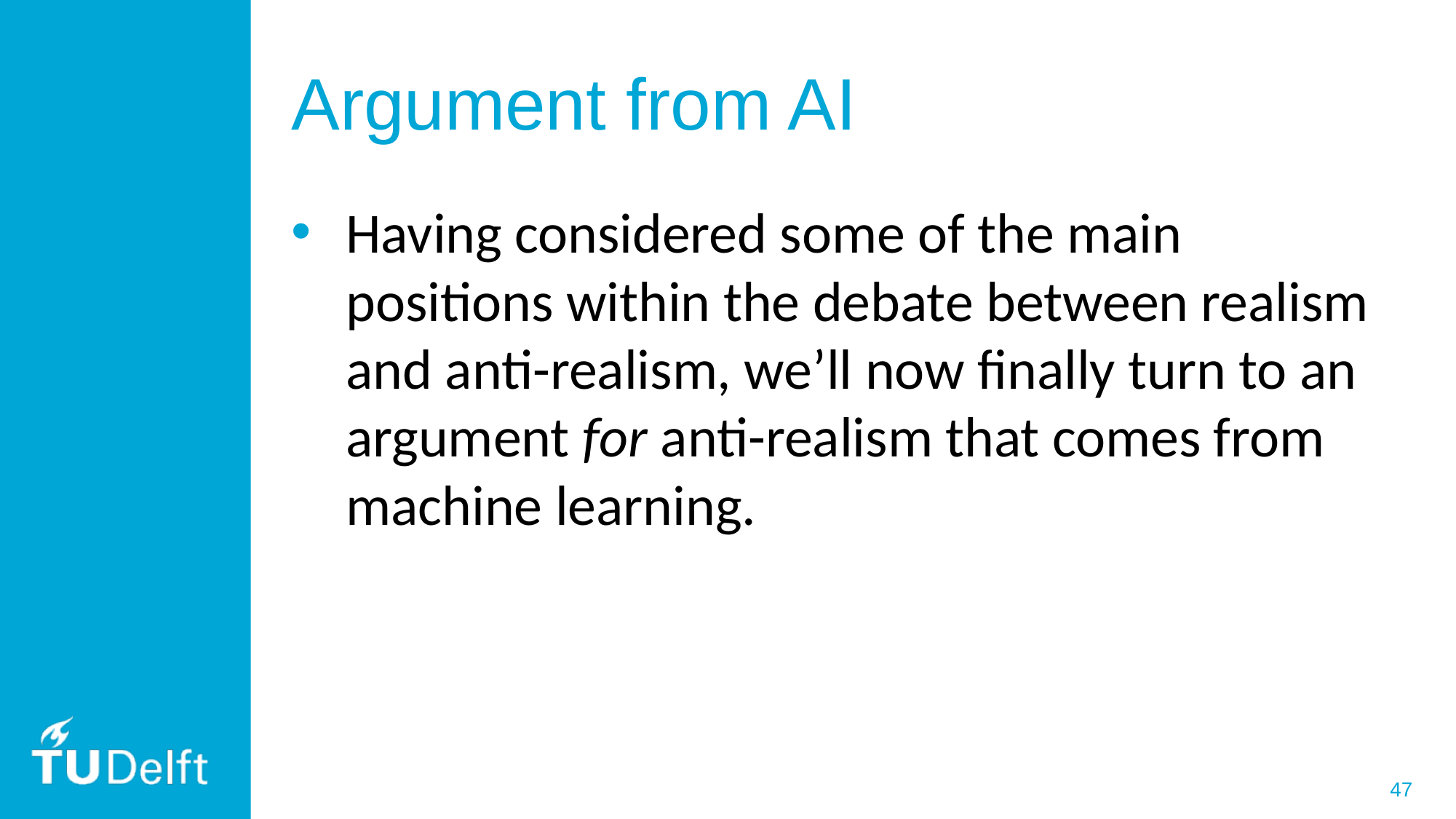

# Argument from AI
Having considered some of the main positions within the debate between realism and anti-realism, we’ll now finally turn to an argument for anti-realism that comes from machine learning.